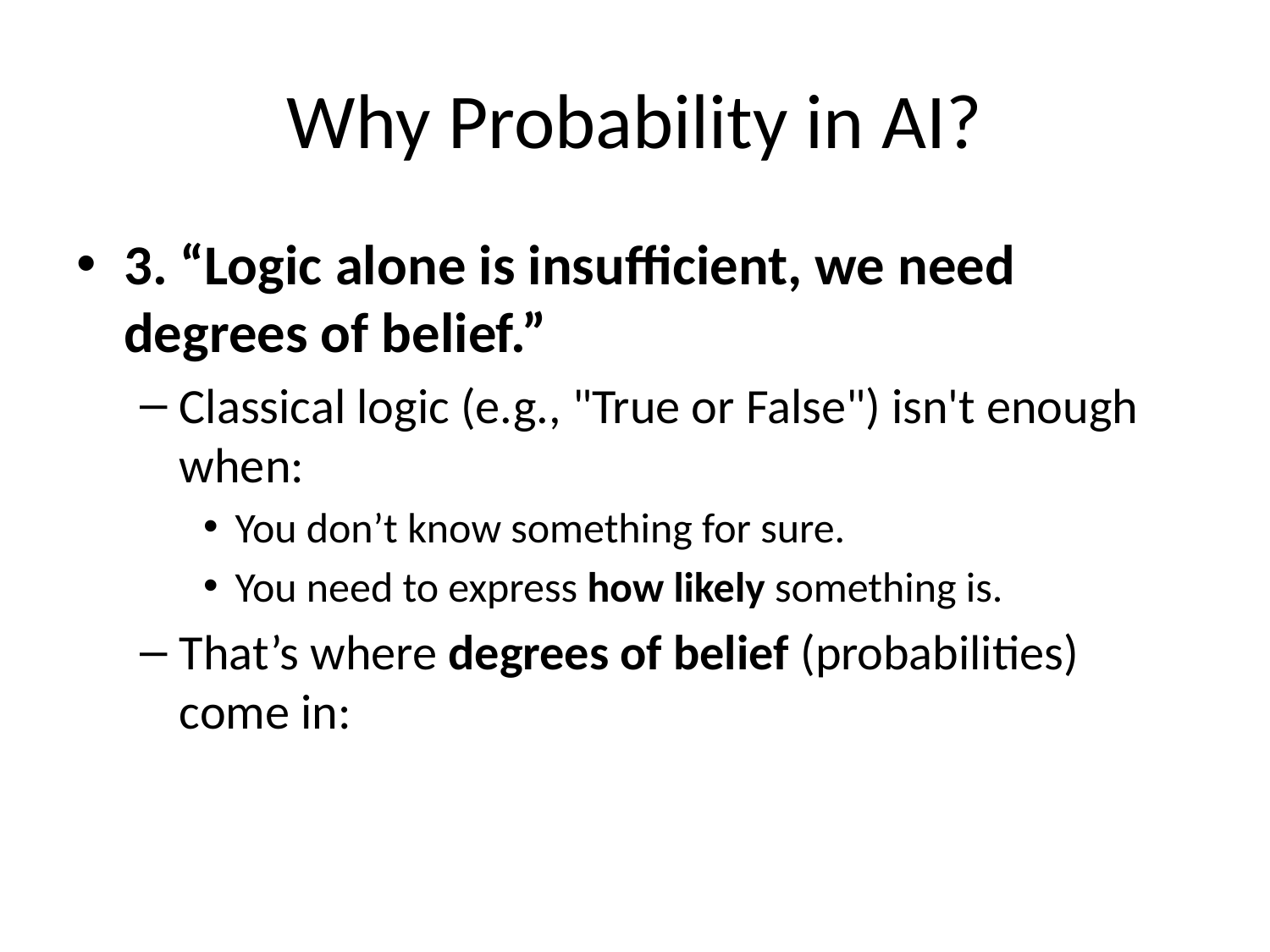

# Why Probability in AI?
3. “Logic alone is insufficient, we need degrees of belief.”
Classical logic (e.g., "True or False") isn't enough when:
You don’t know something for sure.
You need to express how likely something is.
That’s where degrees of belief (probabilities) come in: